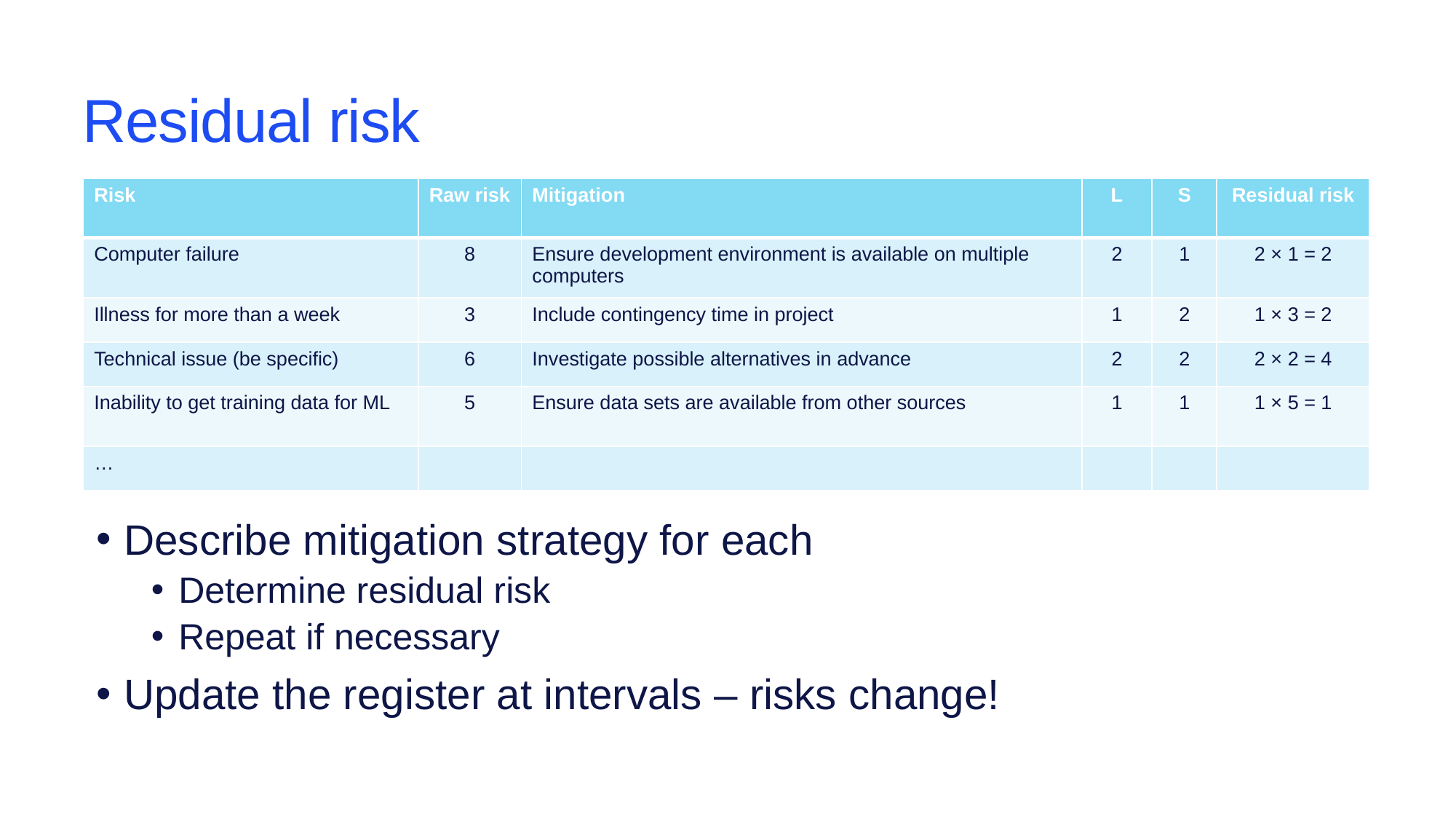

# Residual risk
| Risk | Raw risk | Mitigation | L | S | Residual risk |
| --- | --- | --- | --- | --- | --- |
| Computer failure | 8 | Ensure development environment is available on multiple computers | 2 | 1 | 2 × 1 = 2 |
| Illness for more than a week | 3 | Include contingency time in project | 1 | 2 | 1 × 3 = 2 |
| Technical issue (be specific) | 6 | Investigate possible alternatives in advance | 2 | 2 | 2 × 2 = 4 |
| Inability to get training data for ML | 5 | Ensure data sets are available from other sources | 1 | 1 | 1 × 5 = 1 |
| … |  |  |  |  |  |
Describe mitigation strategy for each
Determine residual risk
Repeat if necessary
Update the register at intervals – risks change!